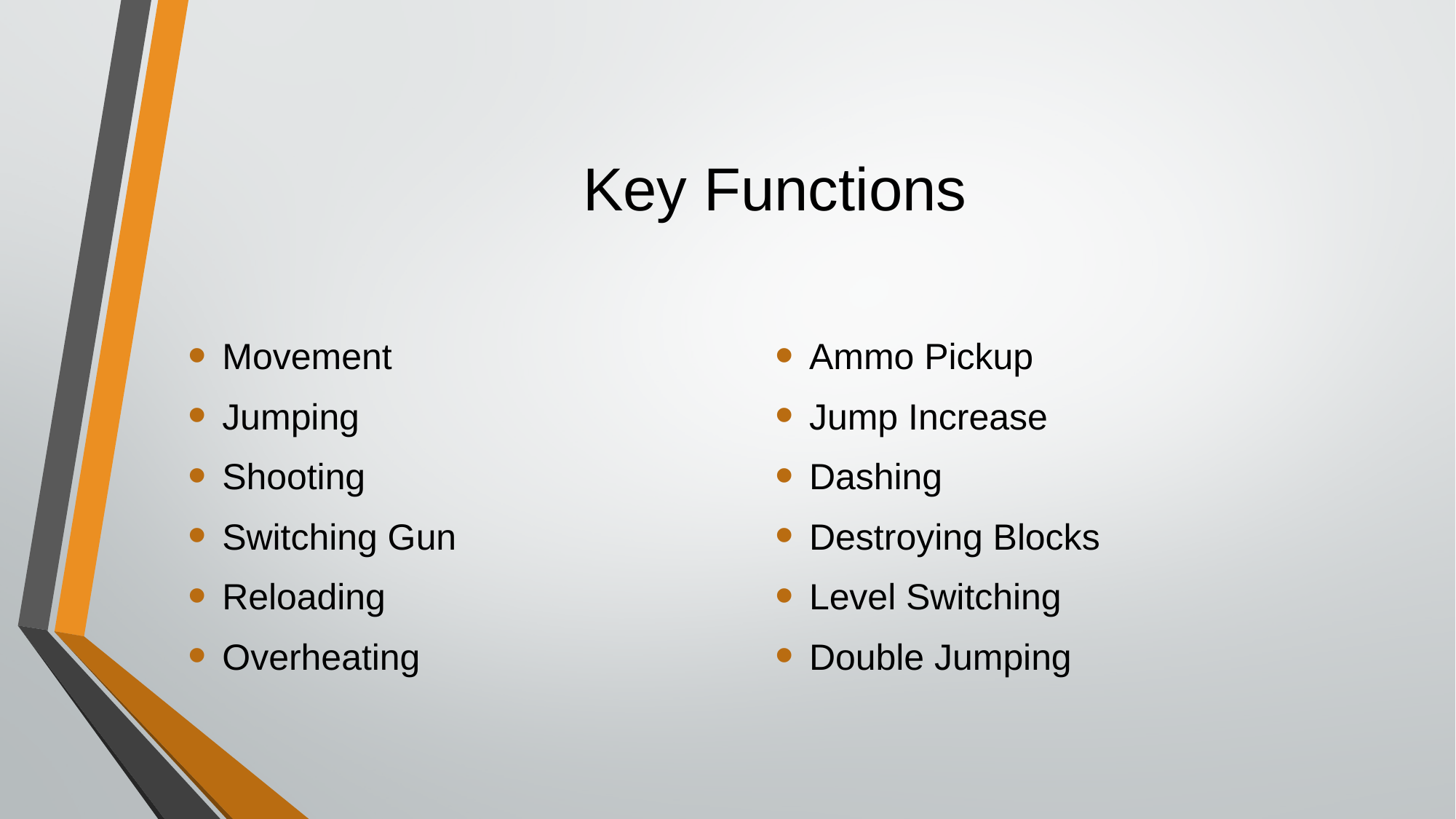

# Key Functions
Movement
Jumping
Shooting
Switching Gun
Reloading
Overheating
Ammo Pickup
Jump Increase
Dashing
Destroying Blocks
Level Switching
Double Jumping